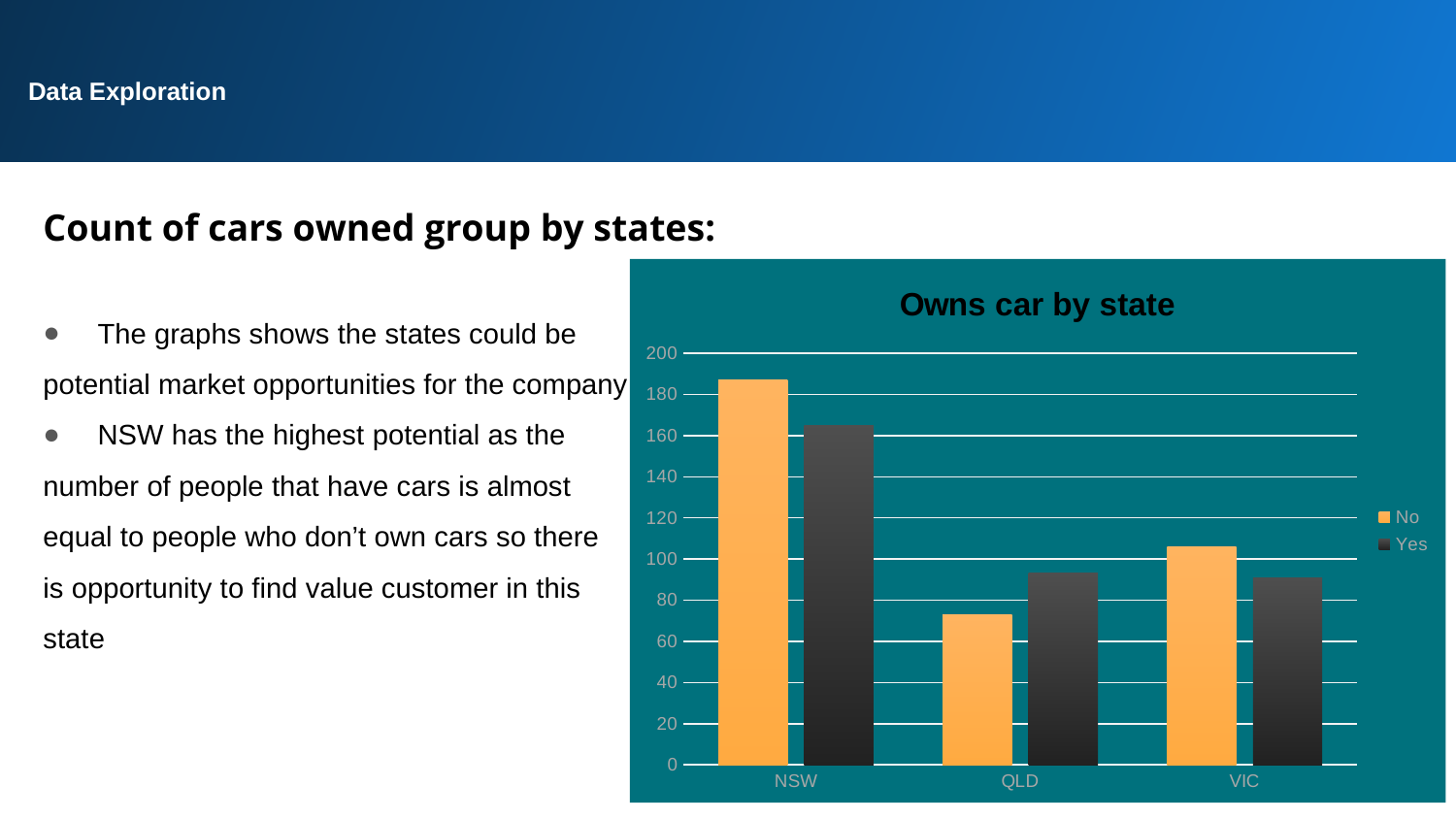

# Data Exploration
Count of cars owned group by states:

The graphs shows the states could be
potential market opportunities for the company
NSW has the highest potential as the
number of people that have cars is almost
equal to people who don’t own cars so there
is opportunity to find value customer in this
state

### Chart: Owns car by state

| Category | No | Yes |
|---|---|---|
| NSW | 187.0 | 165.0 |
| QLD | 73.0 | 93.0 |
| VIC | 106.0 | 91.0 |